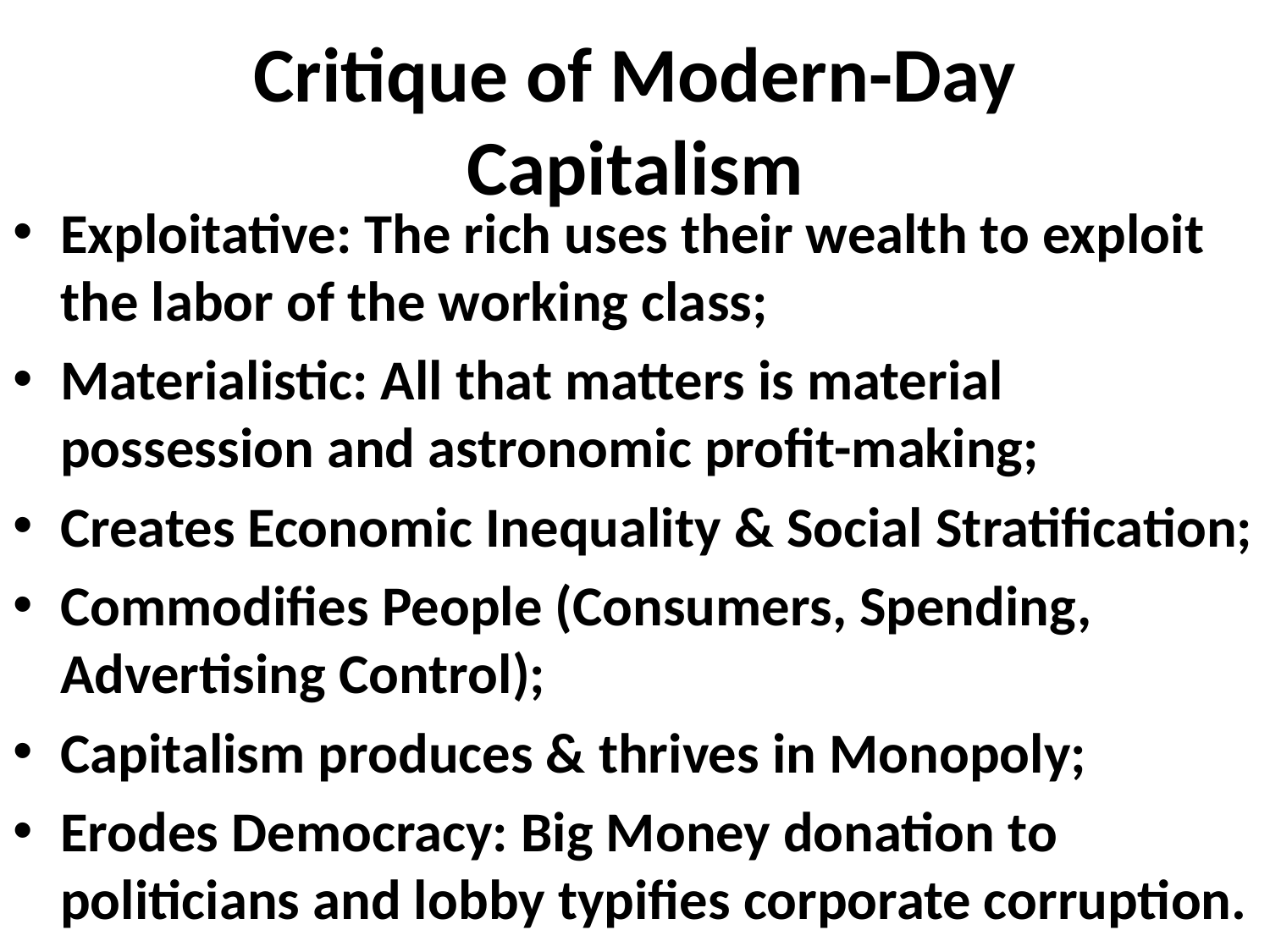

# Critique of Modern-Day Capitalism
Exploitative: The rich uses their wealth to exploit the labor of the working class;
Materialistic: All that matters is material possession and astronomic profit-making;
Creates Economic Inequality & Social Stratification;
Commodifies People (Consumers, Spending, Advertising Control);
Capitalism produces & thrives in Monopoly;
Erodes Democracy: Big Money donation to politicians and lobby typifies corporate corruption.